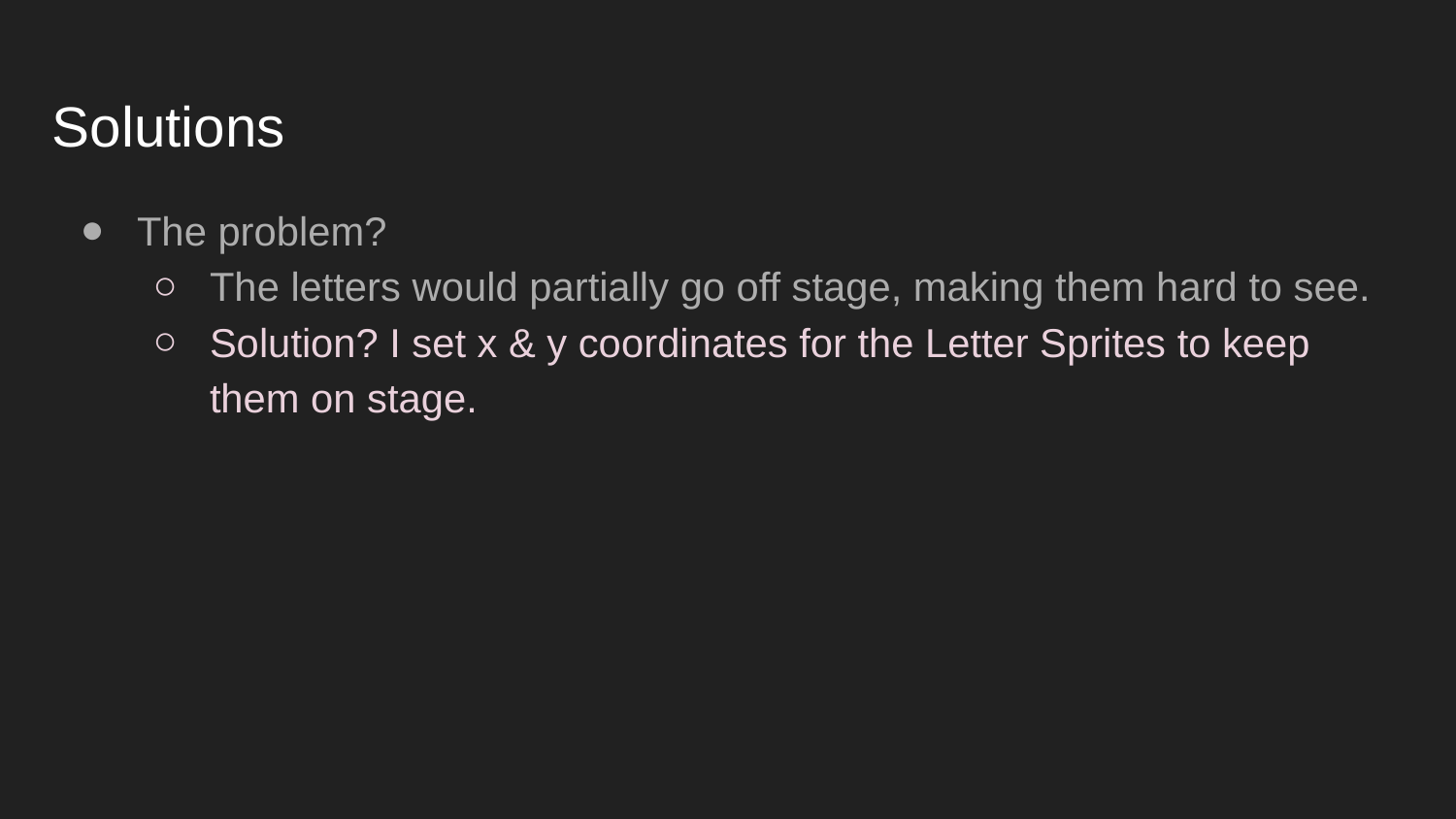

# Solutions
The problem?
The letters would partially go off stage, making them hard to see.
Solution? I set x & y coordinates for the Letter Sprites to keep them on stage.